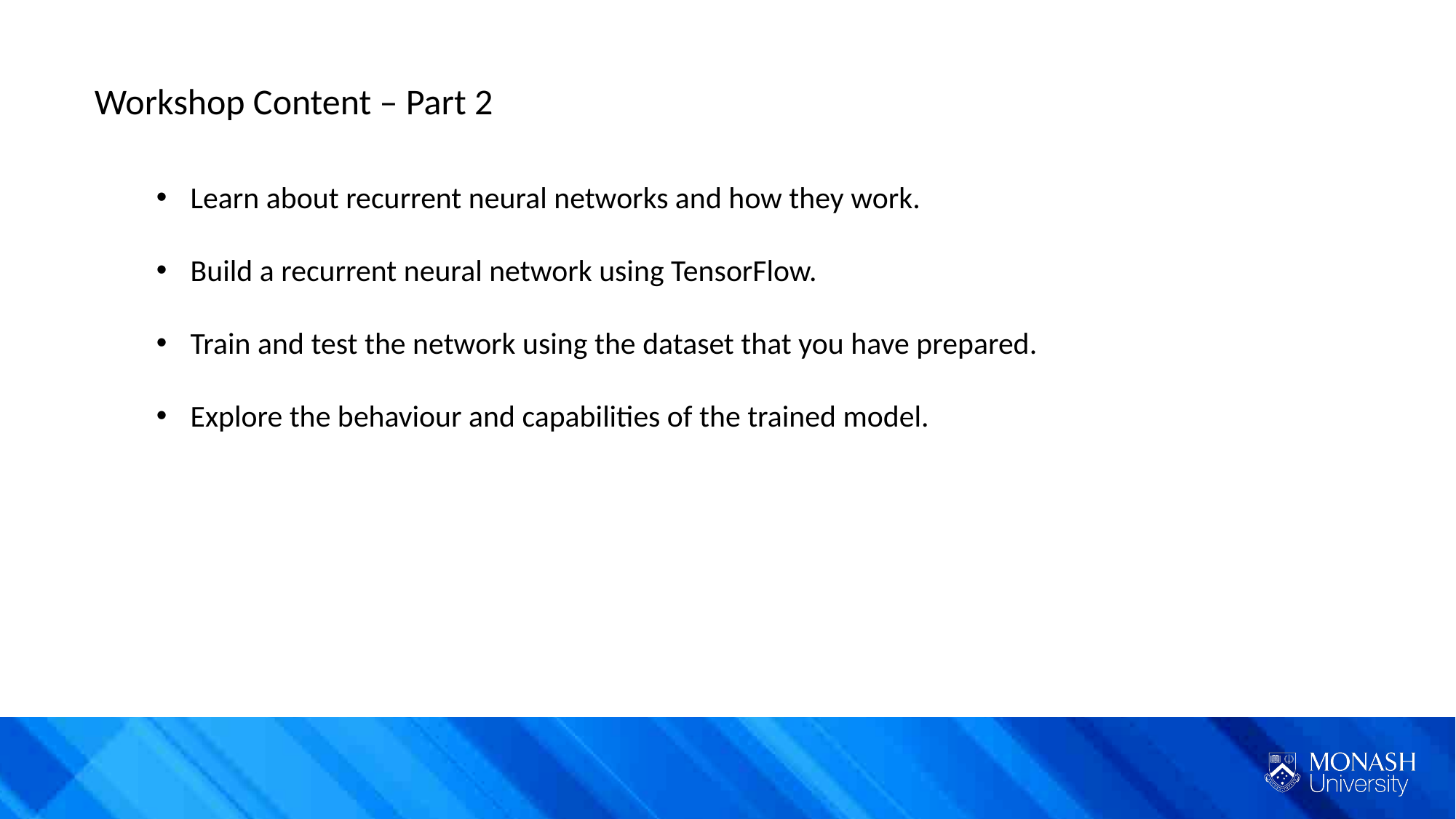

Workshop Content – Part 2
Learn about recurrent neural networks and how they work.
Build a recurrent neural network using TensorFlow.
Train and test the network using the dataset that you have prepared.
Explore the behaviour and capabilities of the trained model.